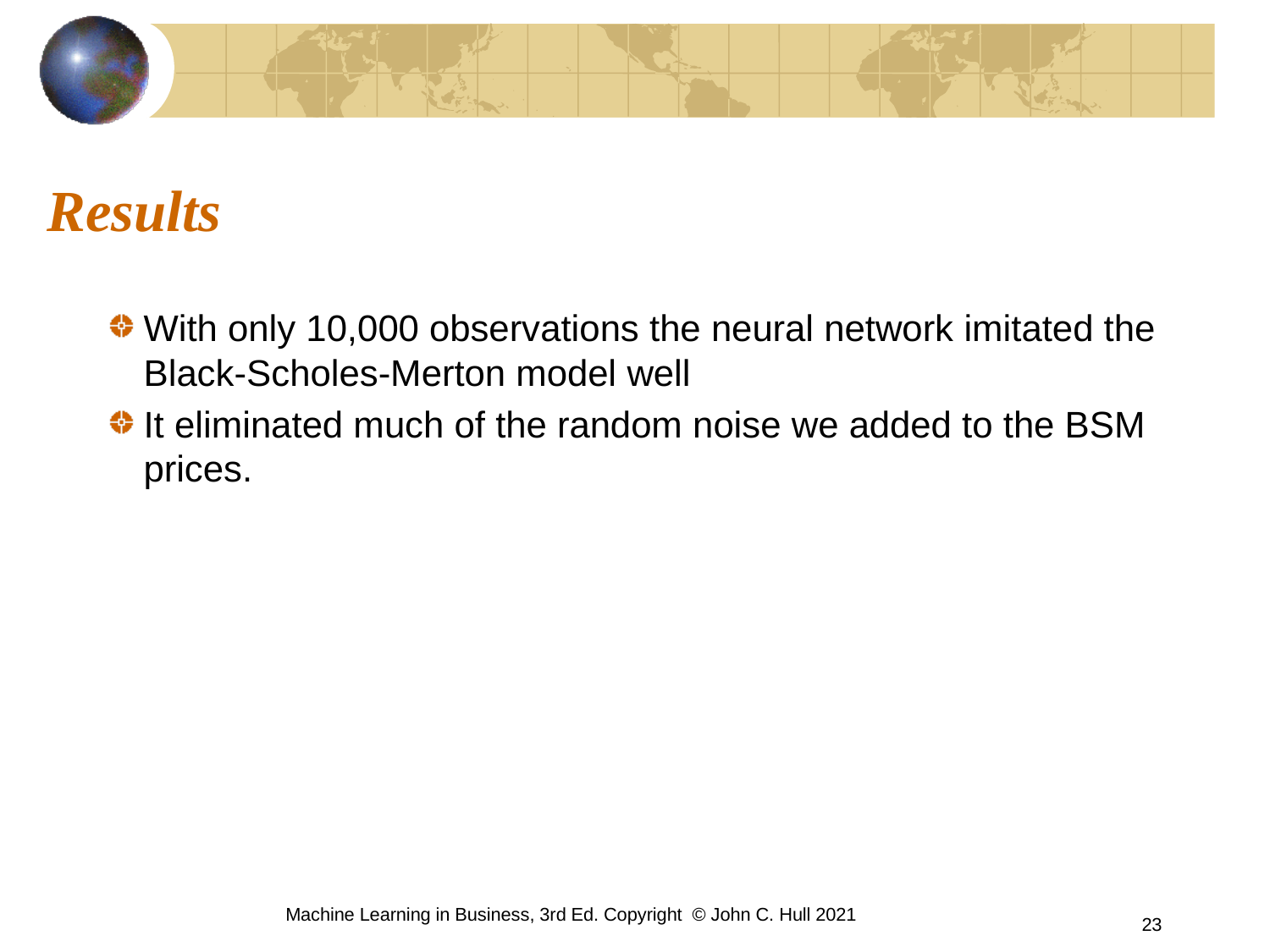

# Results
With only 10,000 observations the neural network imitated the Black-Scholes-Merton model well
It eliminated much of the random noise we added to the BSM prices.
Machine Learning in Business, 3rd Ed. Copyright  © John C. Hull 2021
23